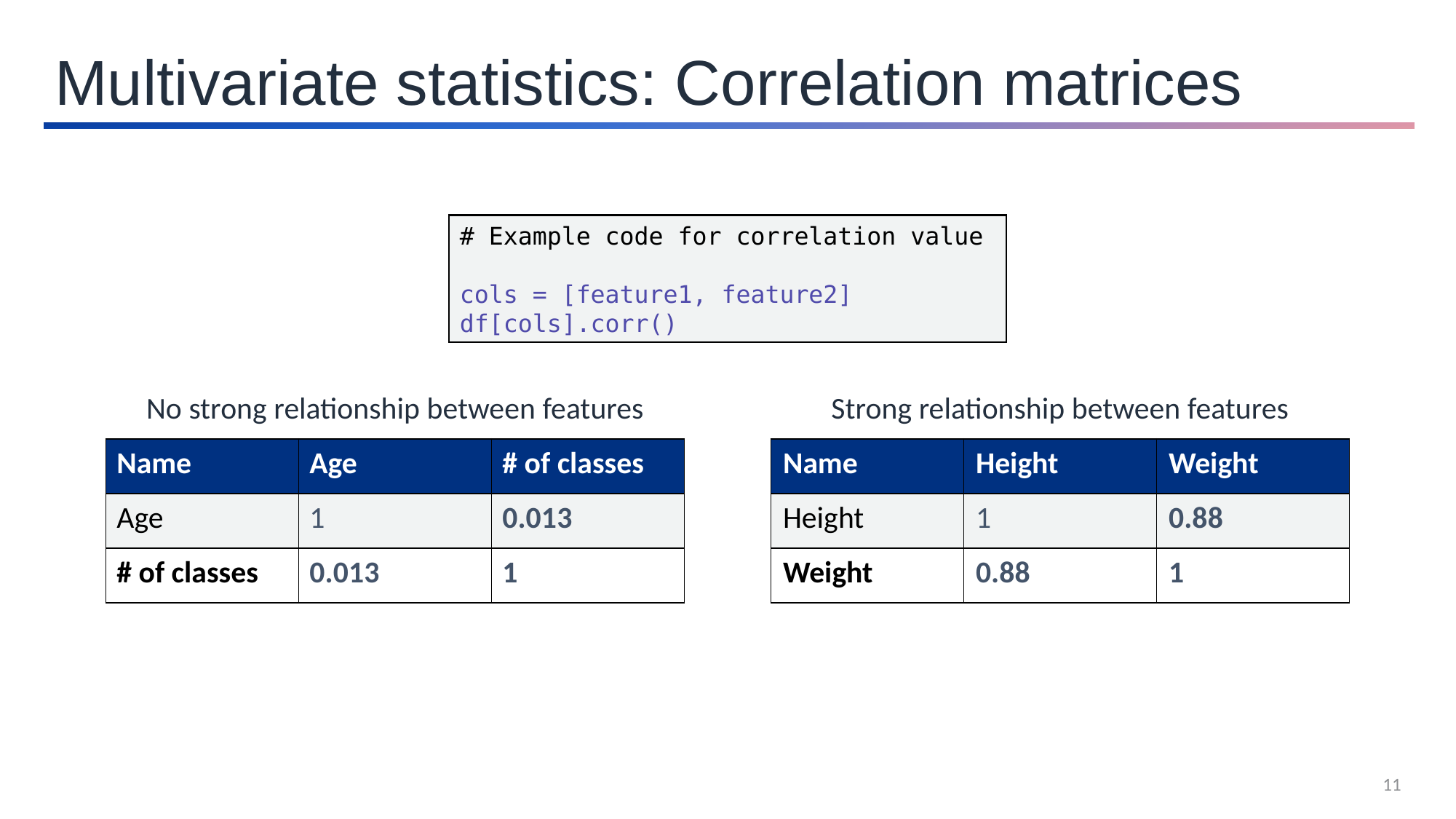

Multivariate statistics: Correlation matrices

# Example code for correlation value

cols = [feature1, feature2]
df[cols].corr()
No strong relationship between features
Strong relationship between features
| Name | Age | # of classes |
| --- | --- | --- |
| Age | 1 | 0.013 |
| # of classes | 0.013 | 1 |
| Name | Height | Weight |
| --- | --- | --- |
| Height | 1 | 0.88 |
| Weight | 0.88 | 1 |
11